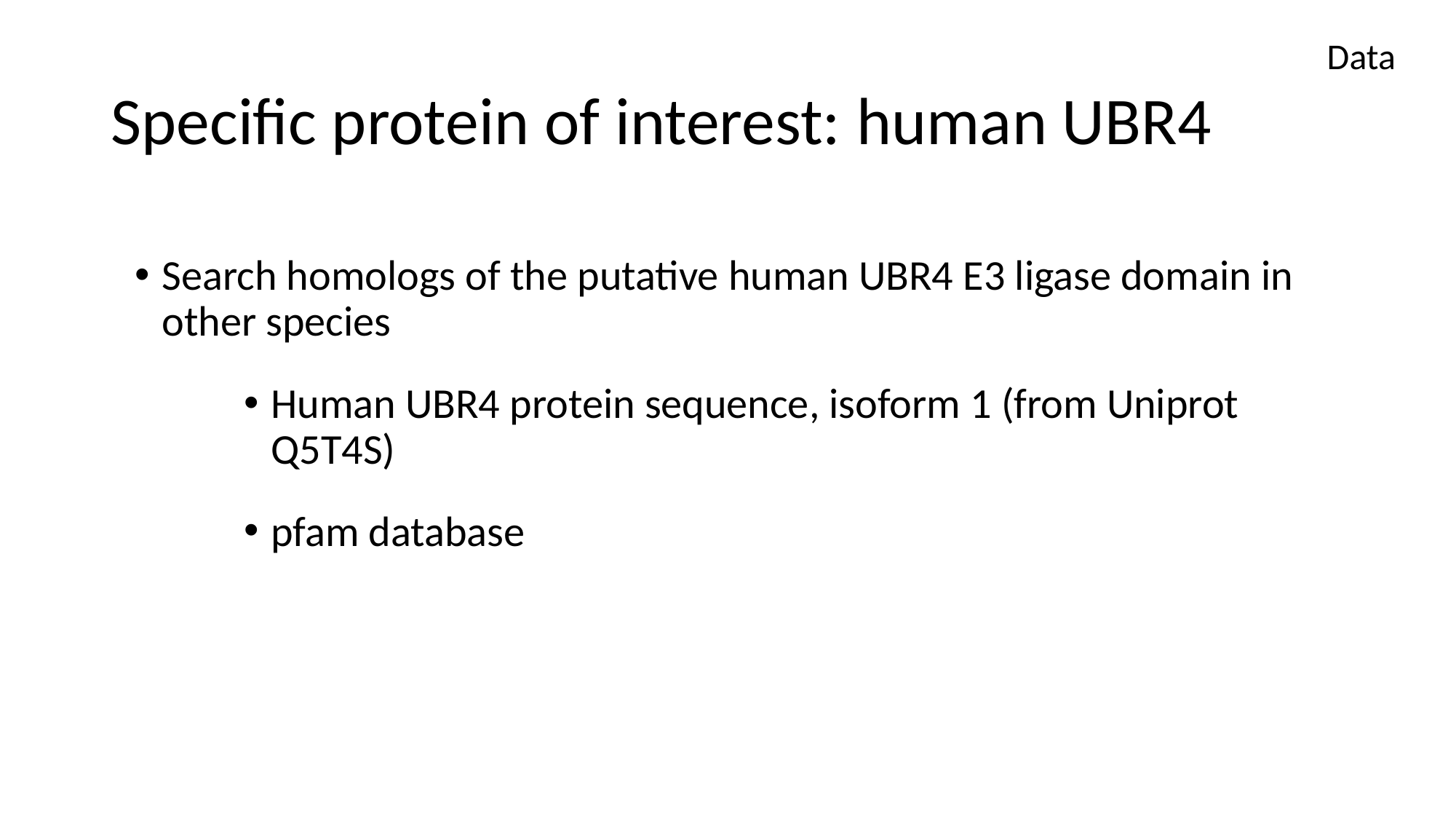

Data
# Specific protein of interest: human UBR4
Search homologs of the putative human UBR4 E3 ligase domain in other species
Human UBR4 protein sequence, isoform 1 (from Uniprot Q5T4S)
pfam database